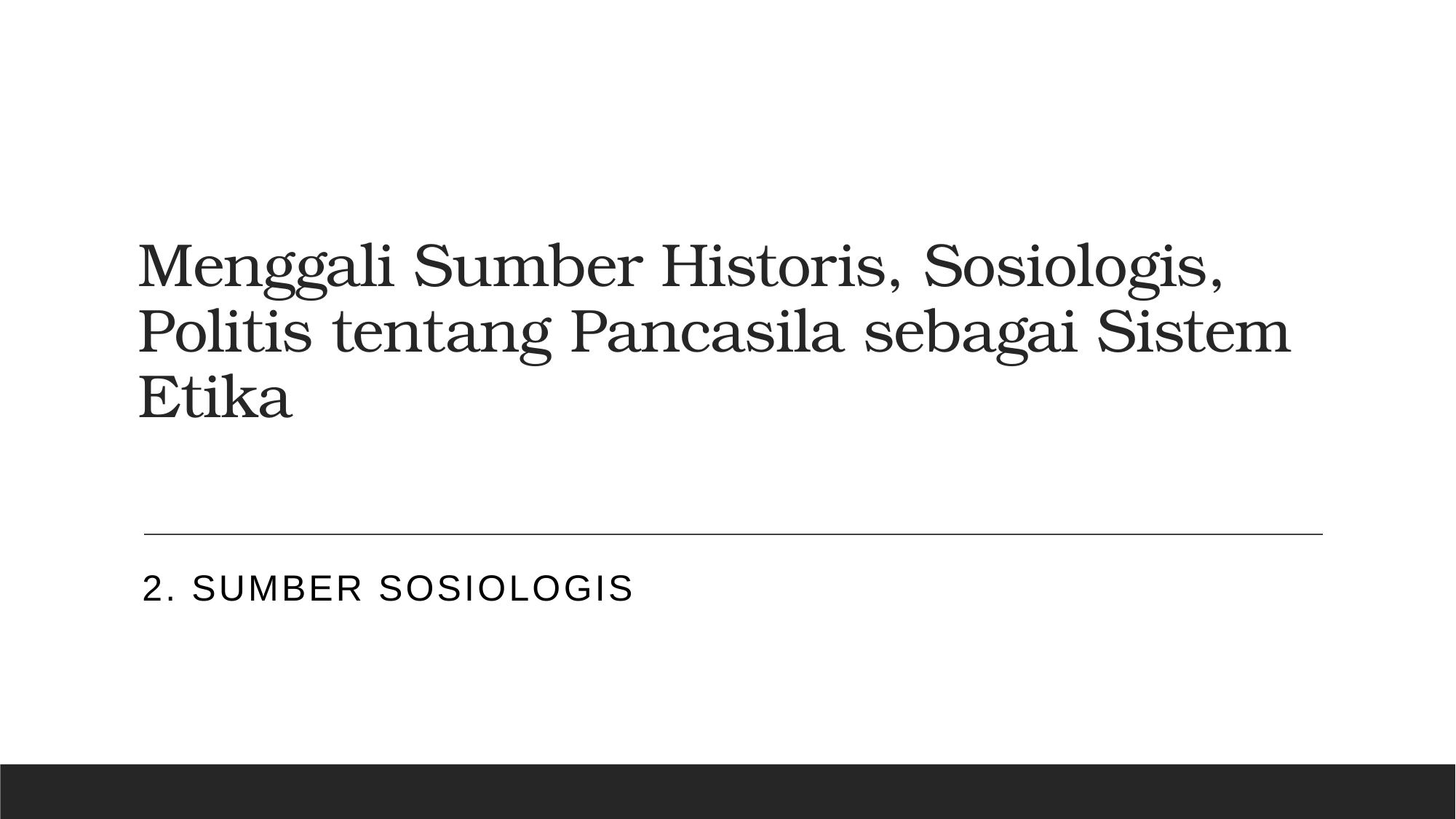

# Menggali Sumber Historis, Sosiologis, Politis tentang Pancasila sebagai Sistem Etika
2. Sumber sosiologis